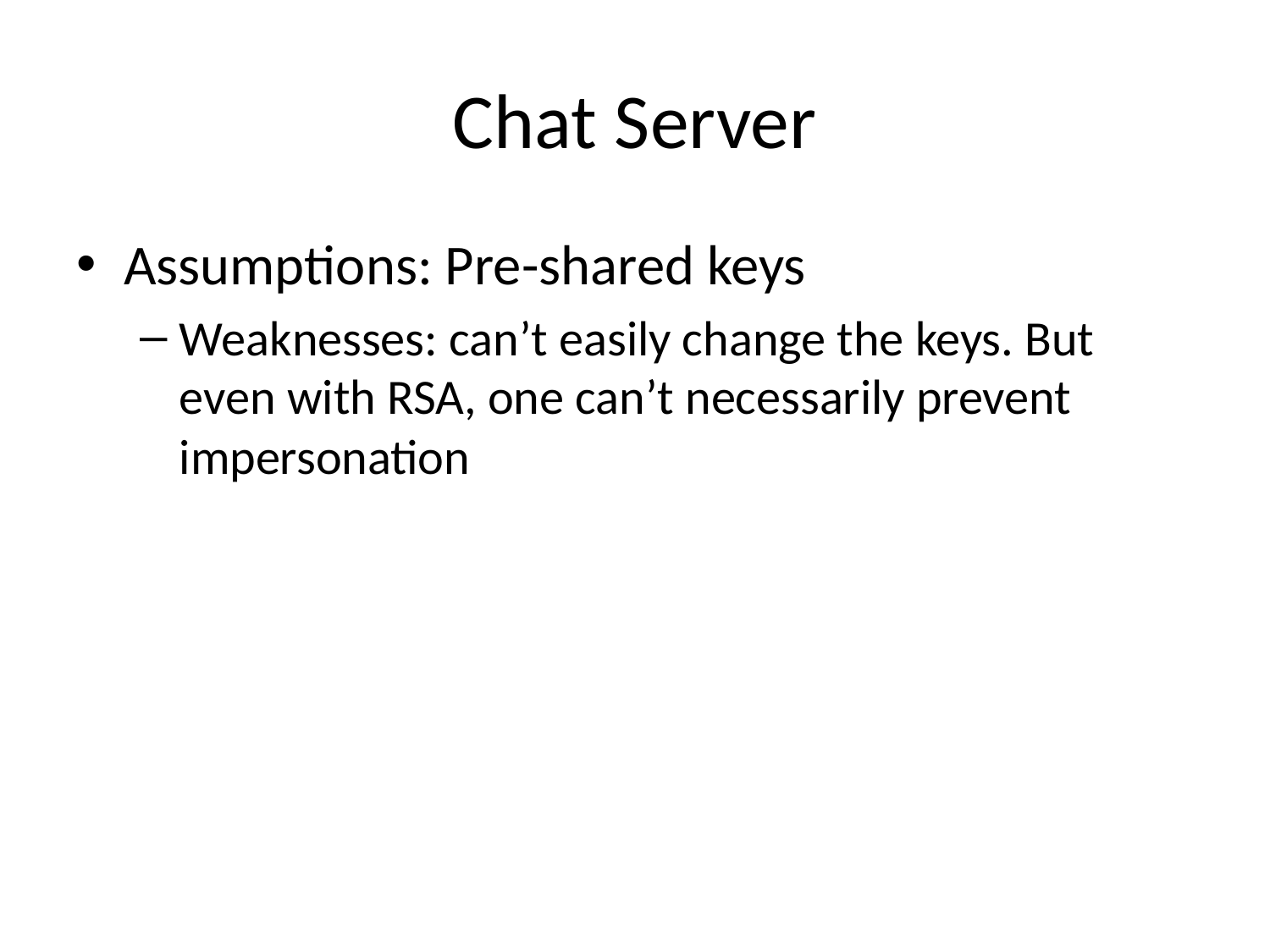

# Chat Server
Assumptions: Pre-shared keys
Weaknesses: can’t easily change the keys. But even with RSA, one can’t necessarily prevent impersonation